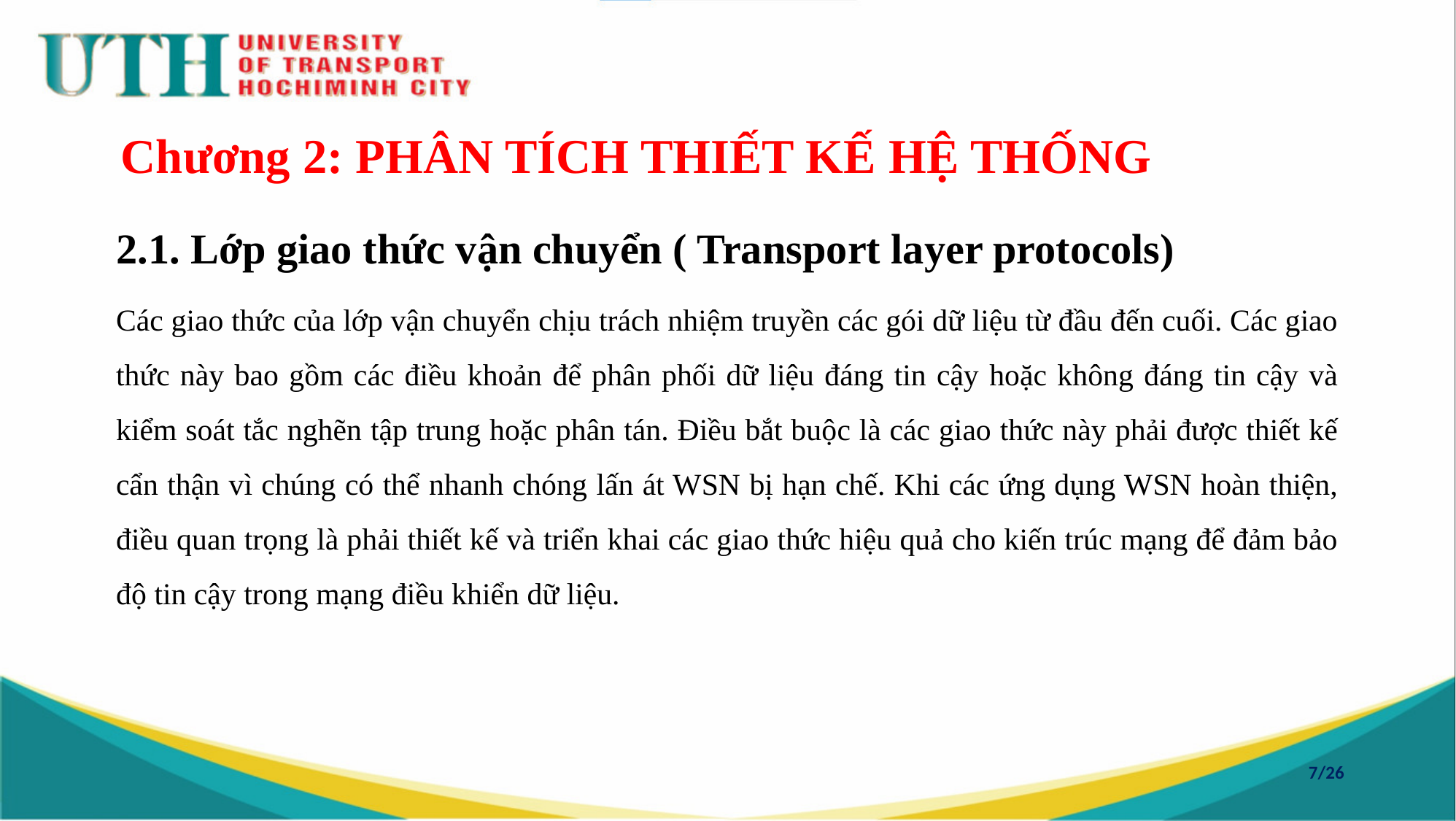

# Chương 2: PHÂN TÍCH THIẾT KẾ HỆ THỐNG

2.1. Lớp giao thức vận chuyển ( Transport layer protocols)
Các giao thức của lớp vận chuyển chịu trách nhiệm truyền các gói dữ liệu từ đầu đến cuối. Các giao thức này bao gồm các điều khoản để phân phối dữ liệu đáng tin cậy hoặc không đáng tin cậy và kiểm soát tắc nghẽn tập trung hoặc phân tán. Điều bắt buộc là các giao thức này phải được thiết kế cẩn thận vì chúng có thể nhanh chóng lấn át WSN bị hạn chế. Khi các ứng dụng WSN hoàn thiện, điều quan trọng là phải thiết kế và triển khai các giao thức hiệu quả cho kiến trúc mạng để đảm bảo độ tin cậy trong mạng điều khiển dữ liệu.

7/26